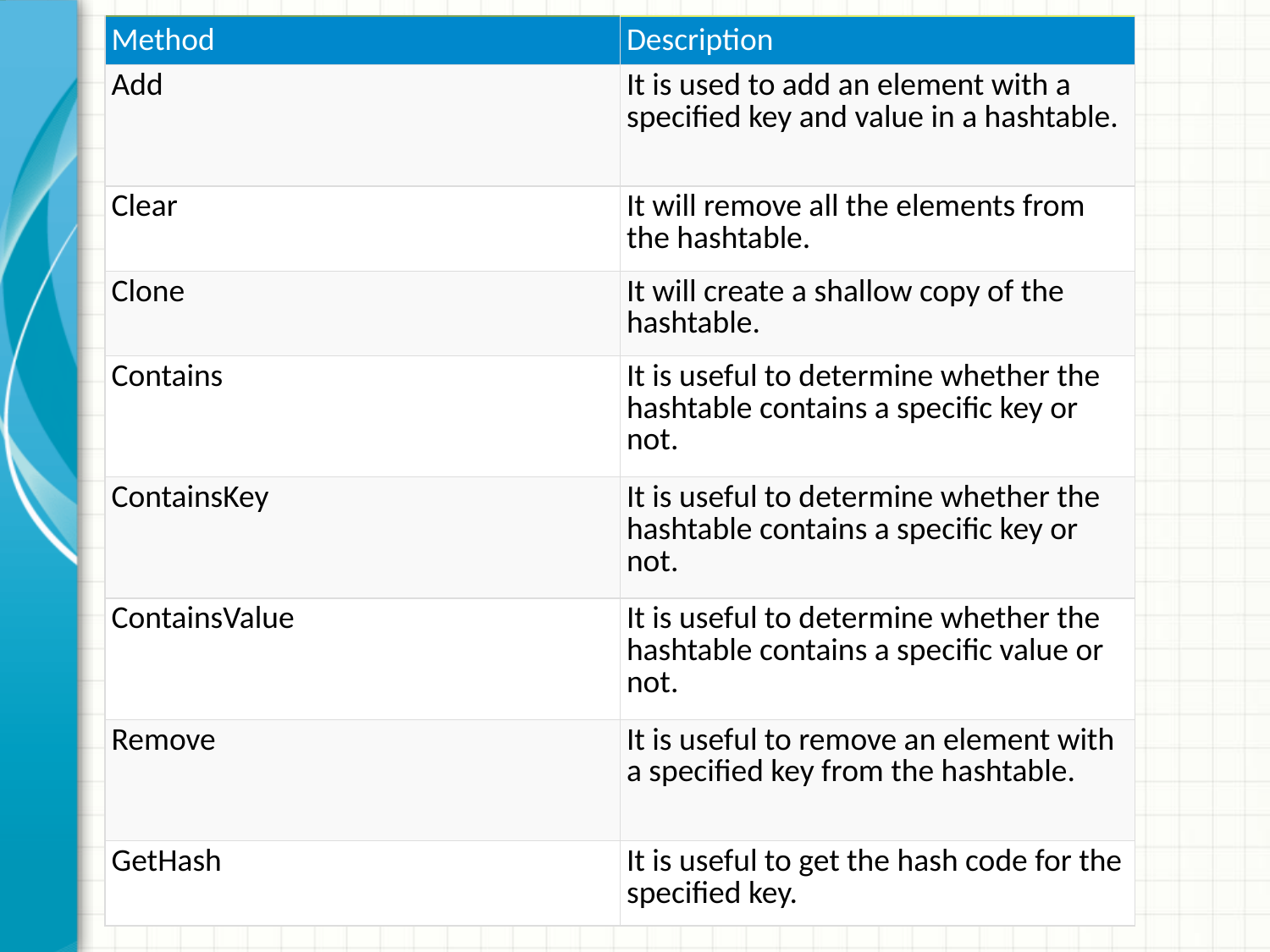

| Method | Description |
| --- | --- |
| Add | It is used to add an element with a specified key and value in a hashtable. |
| Clear | It will remove all the elements from the hashtable. |
| Clone | It will create a shallow copy of the hashtable. |
| Contains | It is useful to determine whether the hashtable contains a specific key or not. |
| ContainsKey | It is useful to determine whether the hashtable contains a specific key or not. |
| ContainsValue | It is useful to determine whether the hashtable contains a specific value or not. |
| Remove | It is useful to remove an element with a specified key from the hashtable. |
| GetHash | It is useful to get the hash code for the specified key. |